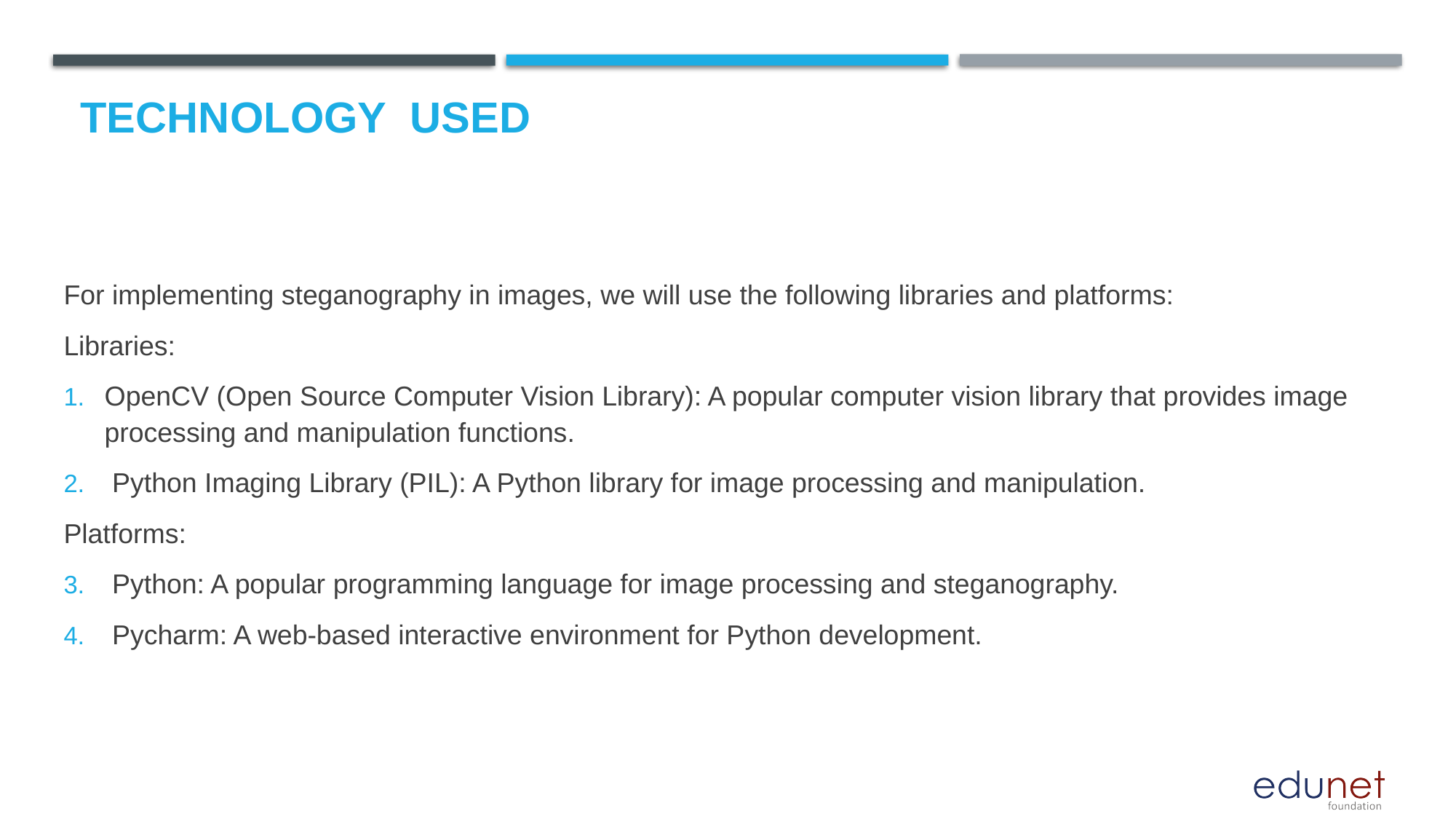

# Technology  used
For implementing steganography in images, we will use the following libraries and platforms:
Libraries:
OpenCV (Open Source Computer Vision Library): A popular computer vision library that provides image processing and manipulation functions.
 Python Imaging Library (PIL): A Python library for image processing and manipulation.
Platforms:
 Python: A popular programming language for image processing and steganography.
 Pycharm: A web-based interactive environment for Python development.